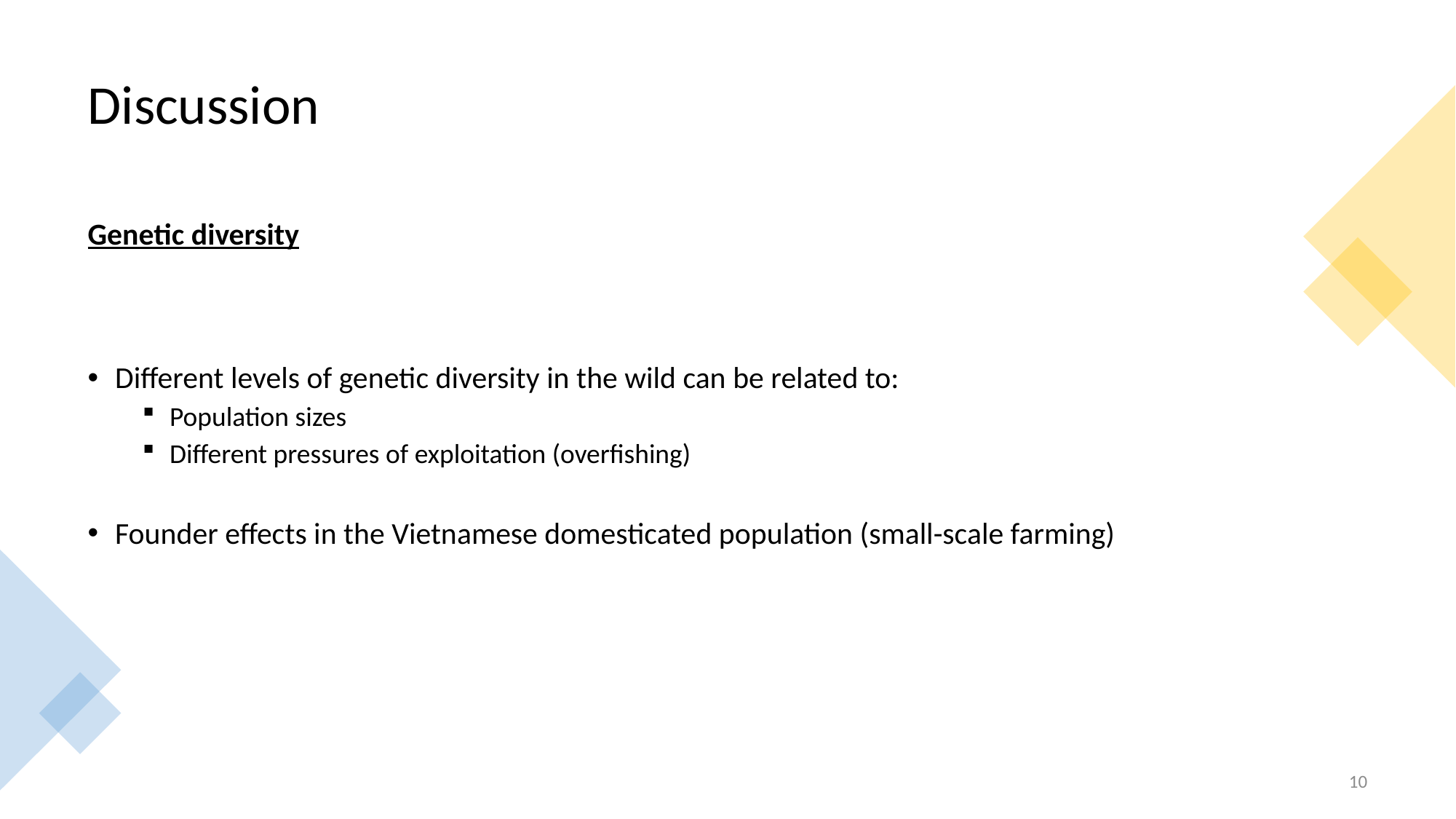

# Discussion

Genetic diversity

Different levels of genetic diversity in the wild can be related to:
Population sizes
Different pressures of exploitation (overfishing)

Founder effects in the Vietnamese domesticated population (small-scale farming)

10